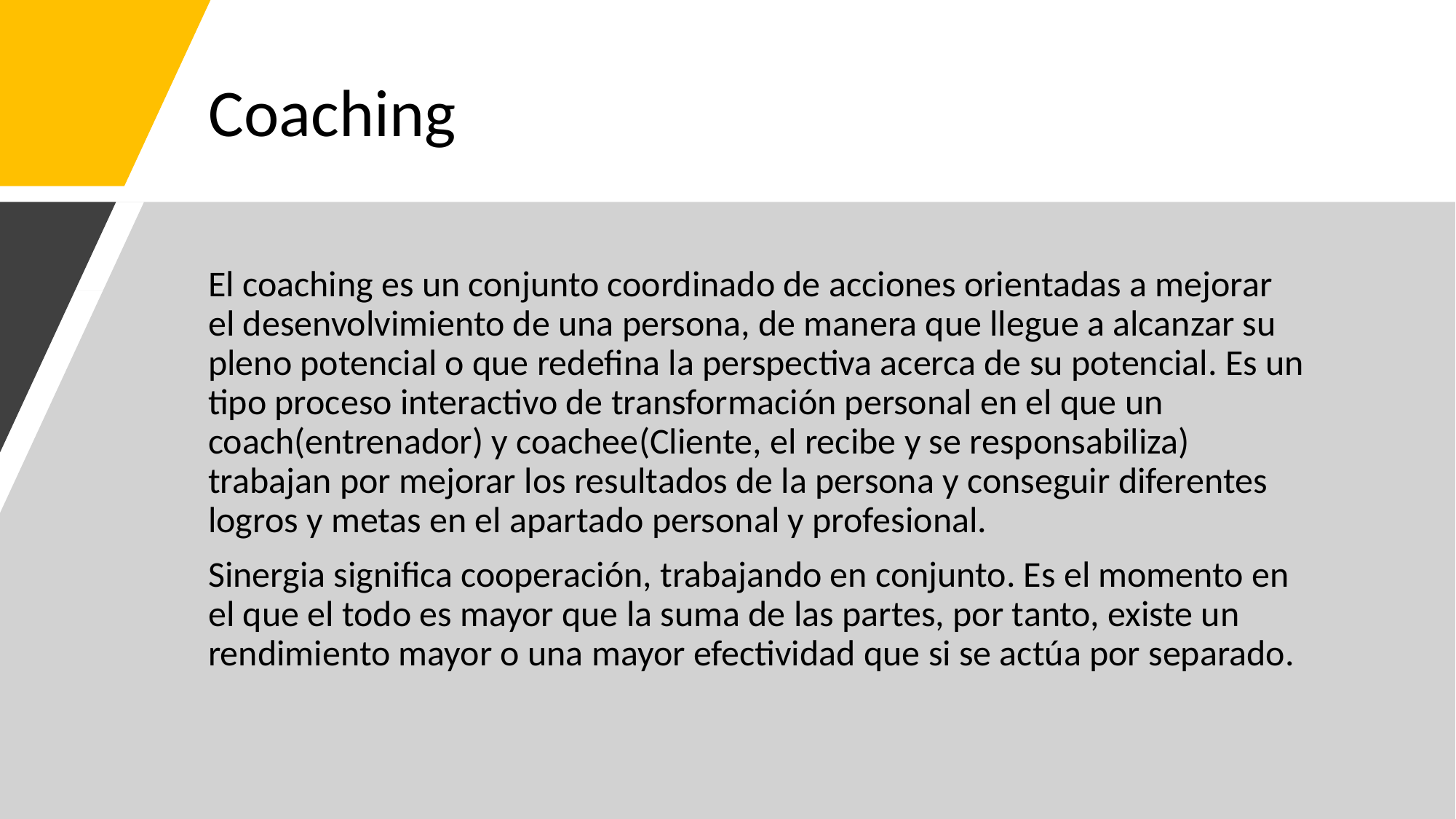

# Coaching

El coaching es un conjunto coordinado de acciones orientadas a mejorar el desenvolvimiento de una persona, de manera que llegue a alcanzar su pleno potencial o que redefina la perspectiva acerca de su potencial. Es un tipo proceso interactivo de transformación personal en el que un coach(entrenador) y coachee(Cliente, el recibe y se responsabiliza) trabajan por mejorar los resultados de la persona y conseguir diferentes logros y metas en el apartado personal y profesional.
Sinergia significa cooperación, trabajando en conjunto. Es el momento en el que el todo es mayor que la suma de las partes, por tanto, existe un rendimiento mayor o una mayor efectividad que si se actúa por separado.